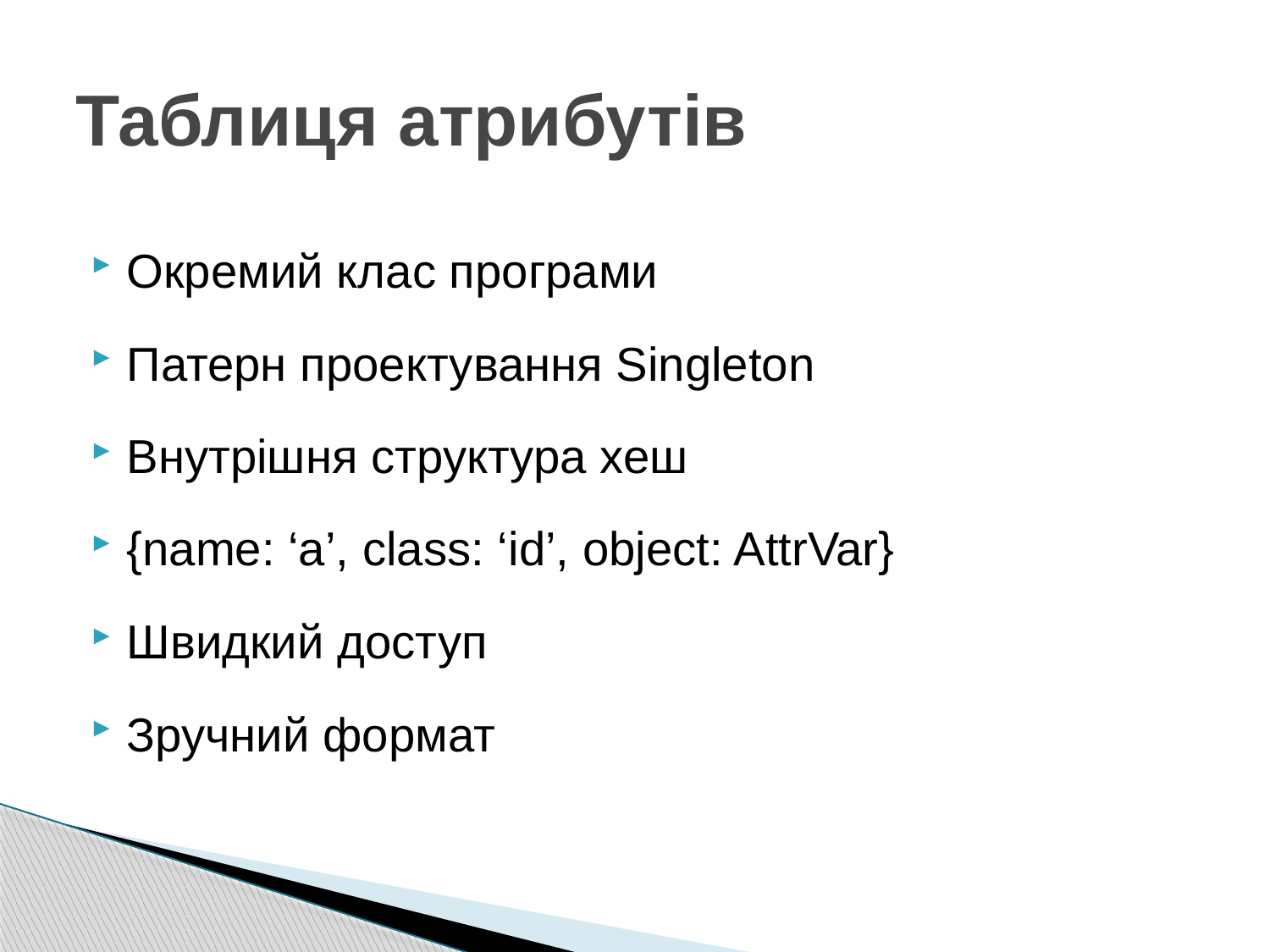

# Таблиця атрибутів
Окремий клас програми
Патерн проектування Singleton
Внутрішня структура хеш
{name: ‘a’, class: ‘id’, object: AttrVar}
Швидкий доступ
Зручний формат